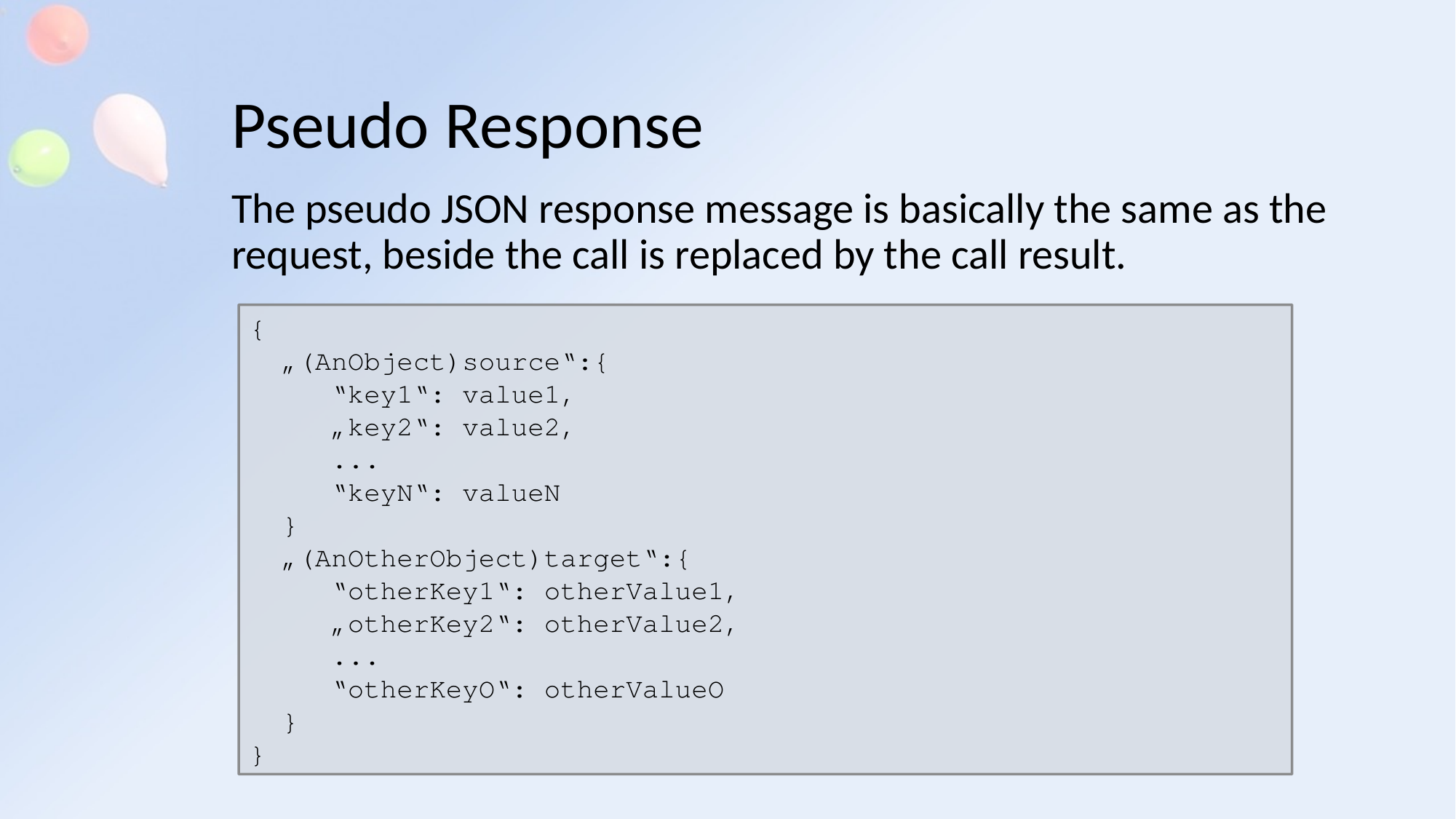

# Pseudo Response
The pseudo JSON response message is basically the same as the request, beside the call is replaced by the call result.

{
  „(AnObject)source“:{
     “key1“: value1,
     „key2“: value2,
     ...
     “keyN“: valueN
  }
  „(AnOtherObject)target“:{
     “otherKey1“: otherValue1,
     „otherKey2“: otherValue2,
     ...
     “otherKeyO“: otherValueO
  }
}